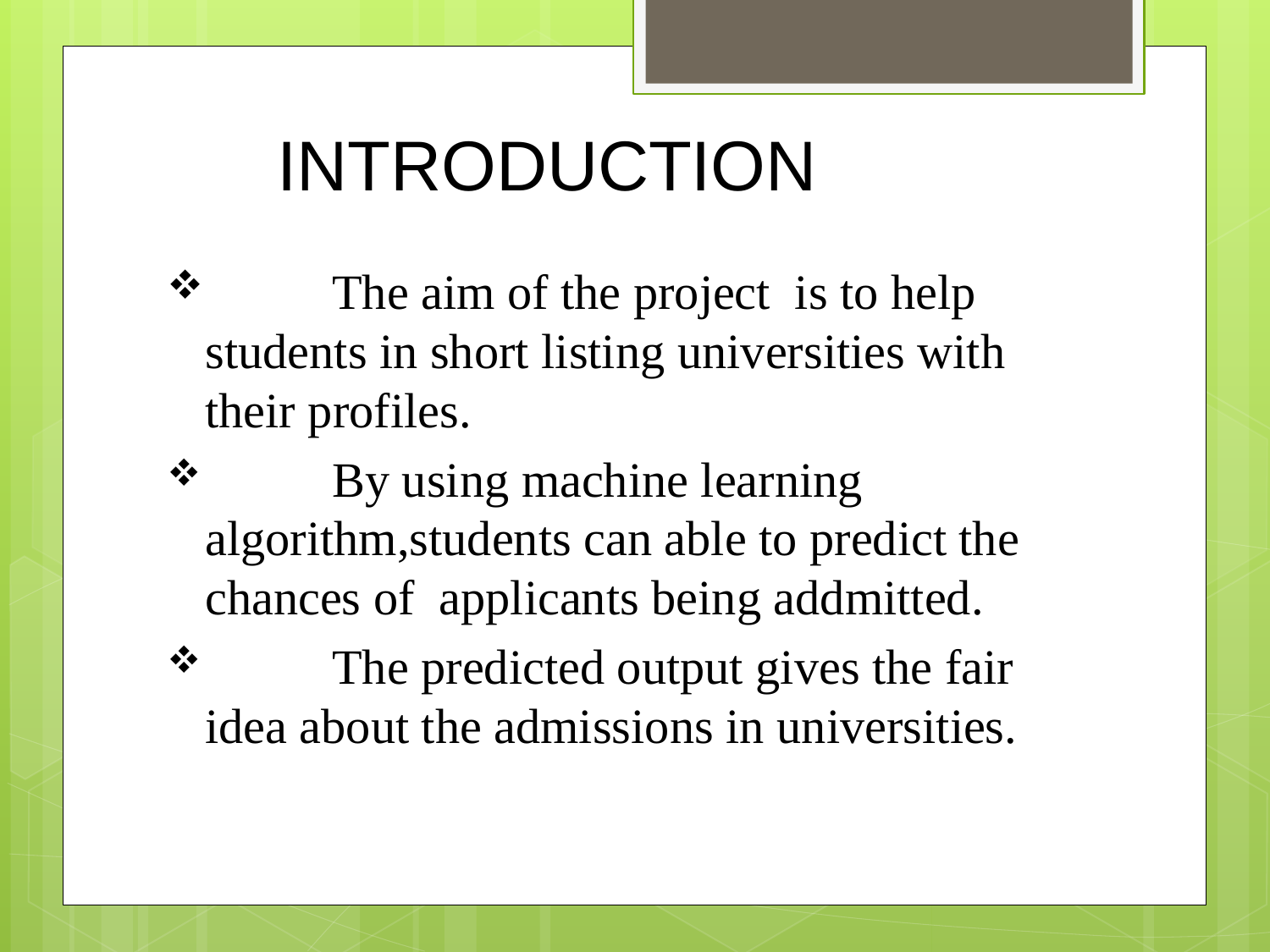

# INTRODUCTION
	The aim of the project  is to help students in short listing universities with their profiles.
	By using machine learning algorithm,students can able to predict the chances of  applicants being addmitted.
	The predicted output gives the fair idea about the admissions in universities.